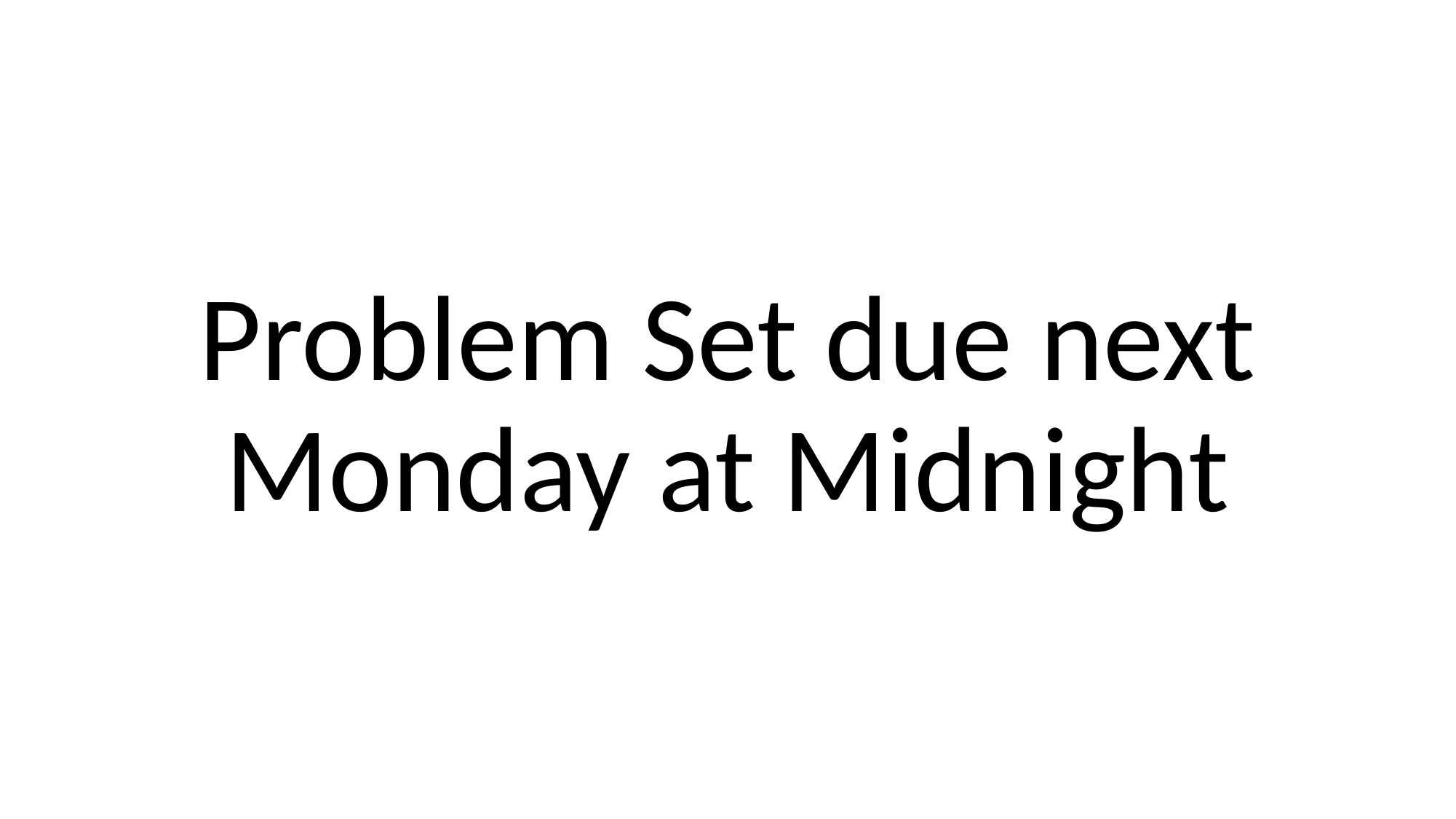

Problem Set due next Monday at Midnight